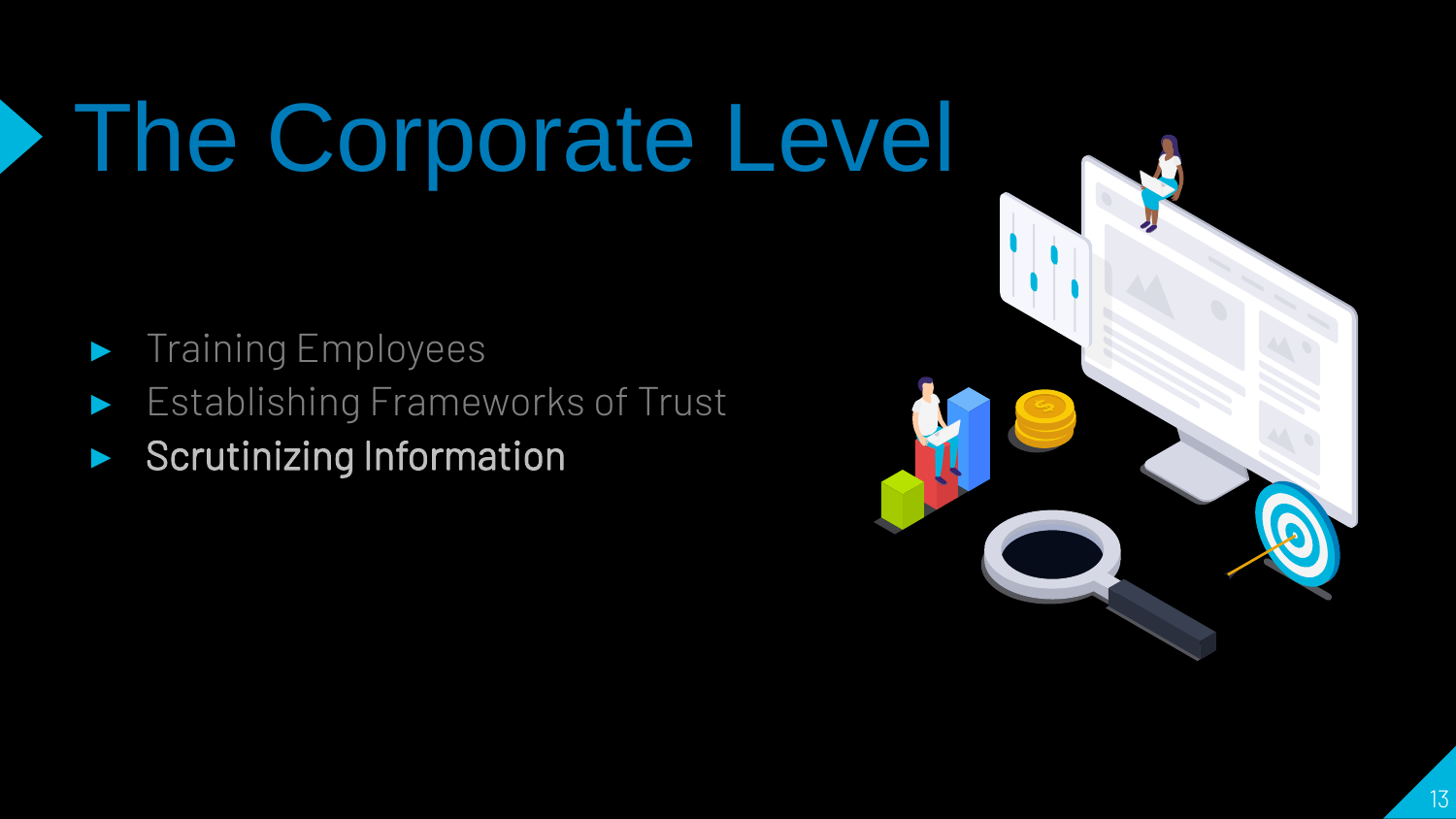

# The Corporate Level

Training Employees
Establishing Frameworks of Trust
Scrutinizing Information
13